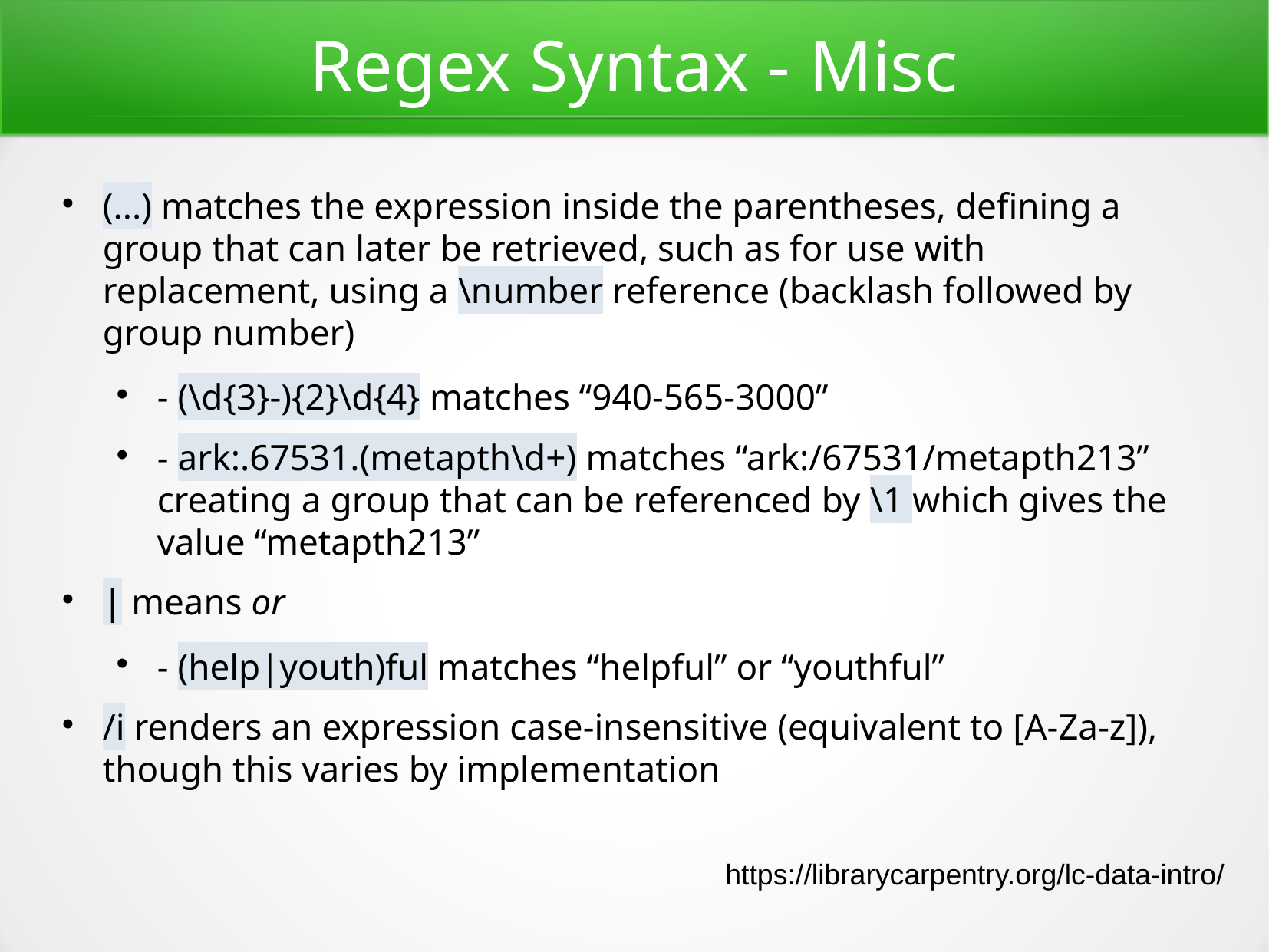

Regex Syntax - Misc
(...) matches the expression inside the parentheses, defining a group that can later be retrieved, such as for use with replacement, using a \number reference (backlash followed by group number)
- (\d{3}-){2}\d{4} matches “940-565-3000”
- ark:.67531.(metapth\d+) matches “ark:/67531/metapth213” creating a group that can be referenced by \1 which gives the value “metapth213”
| means or
- (help|youth)ful matches “helpful” or “youthful”
/i renders an expression case-insensitive (equivalent to [A-Za-z]), though this varies by implementation

https://librarycarpentry.org/lc-data-intro/